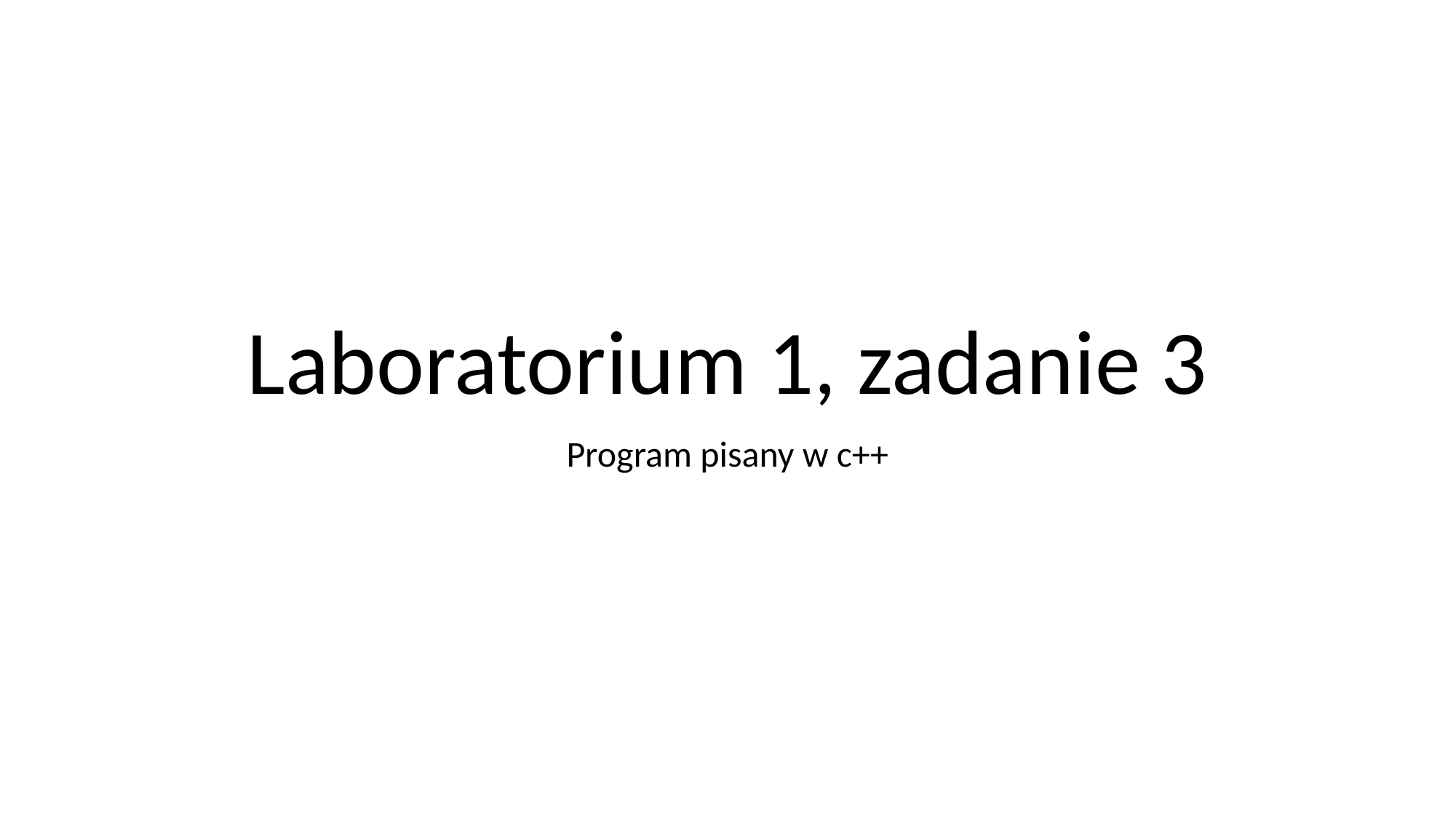

# Laboratorium 1, zadanie 3
Program pisany w c++